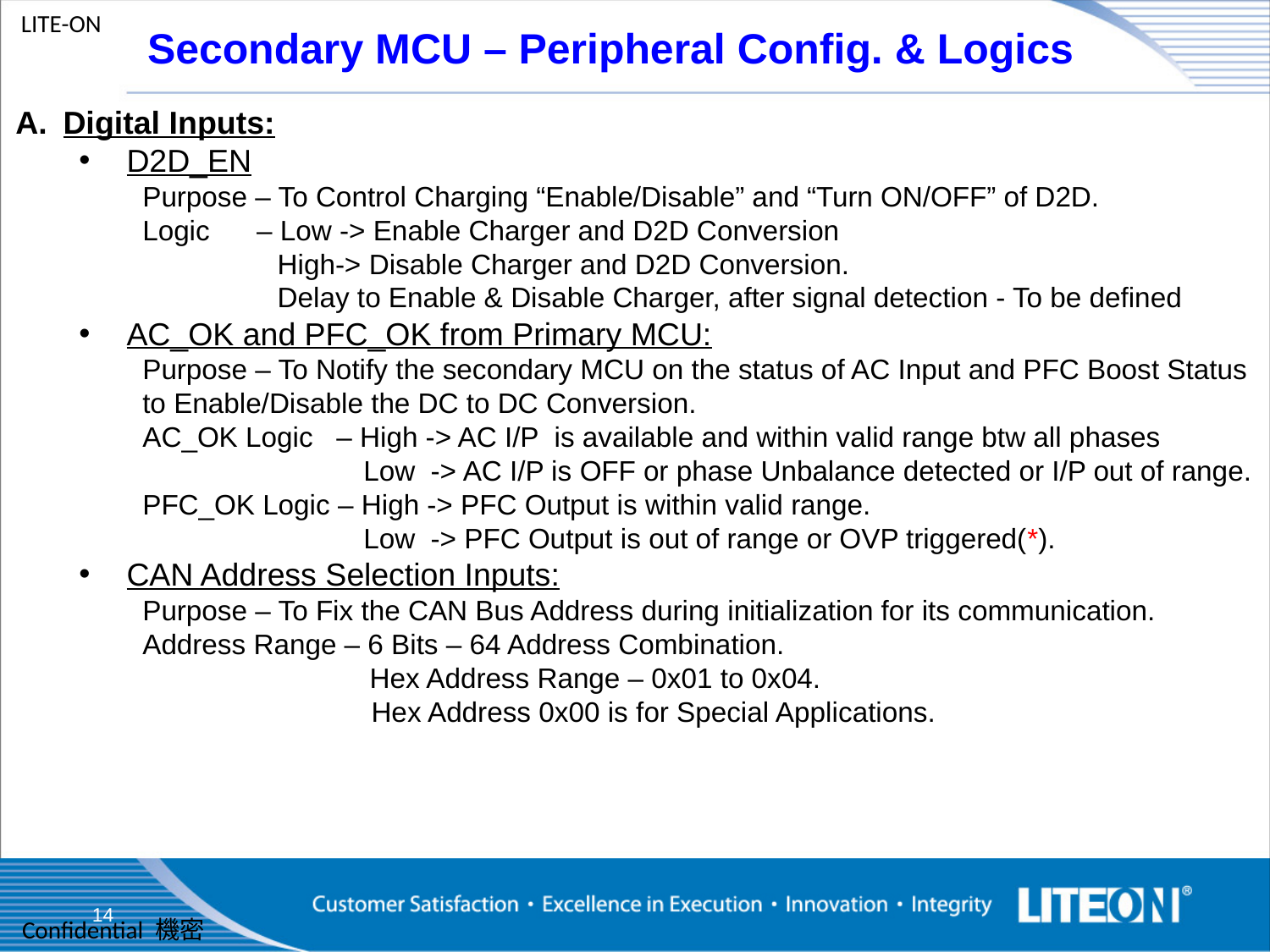

Secondary MCU – Peripheral Config. & Logics
Digital Inputs:
D2D_EN
Purpose – To Control Charging “Enable/Disable” and “Turn ON/OFF” of D2D.
Logic      – Low -> Enable Charger and D2D Conversion
	 High-> Disable Charger and D2D Conversion.
	 Delay to Enable & Disable Charger, after signal detection - To be defined
AC_OK and PFC_OK from Primary MCU:
Purpose – To Notify the secondary MCU on the status of AC Input and PFC Boost Status to Enable/Disable the DC to DC Conversion.
AC_OK Logic   – High -> AC I/P  is available and within valid range btw all phases
	            Low  -> AC I/P is OFF or phase Unbalance detected or I/P out of range.
PFC_OK Logic – High -> PFC Output is within valid range.
	            Low  -> PFC Output is out of range or OVP triggered(*).
CAN Address Selection Inputs:
Purpose – To Fix the CAN Bus Address during initialization for its communication.
Address Range – 6 Bits – 64 Address Combination.
                             Hex Address Range – 0x01 to 0x04.
	             Hex Address 0x00 is for Special Applications.

14